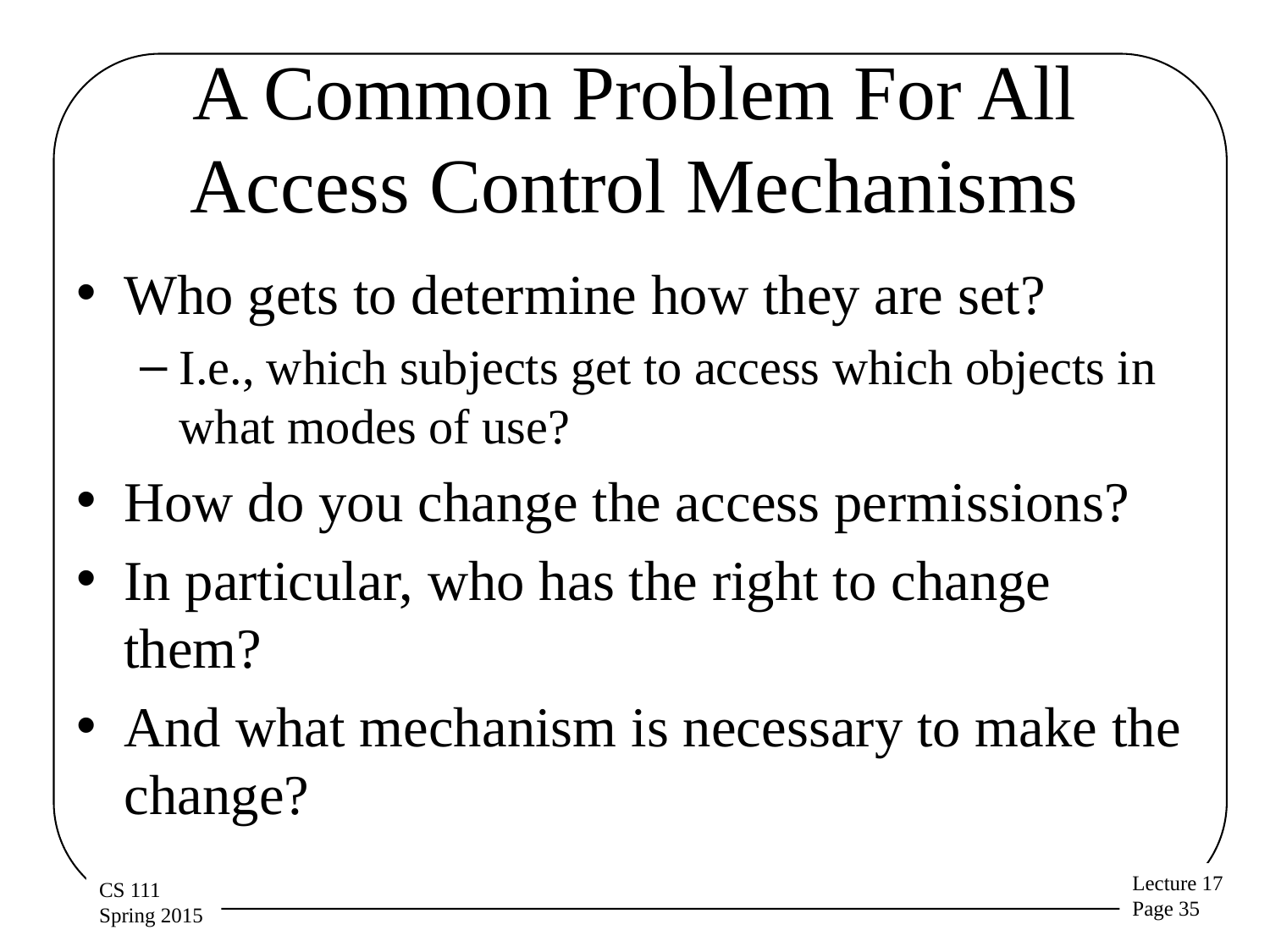

# A Common Problem For All Access Control Mechanisms
Who gets to determine how they are set?
I.e., which subjects get to access which objects in what modes of use?
How do you change the access permissions?
In particular, who has the right to change them?
And what mechanism is necessary to make the change?